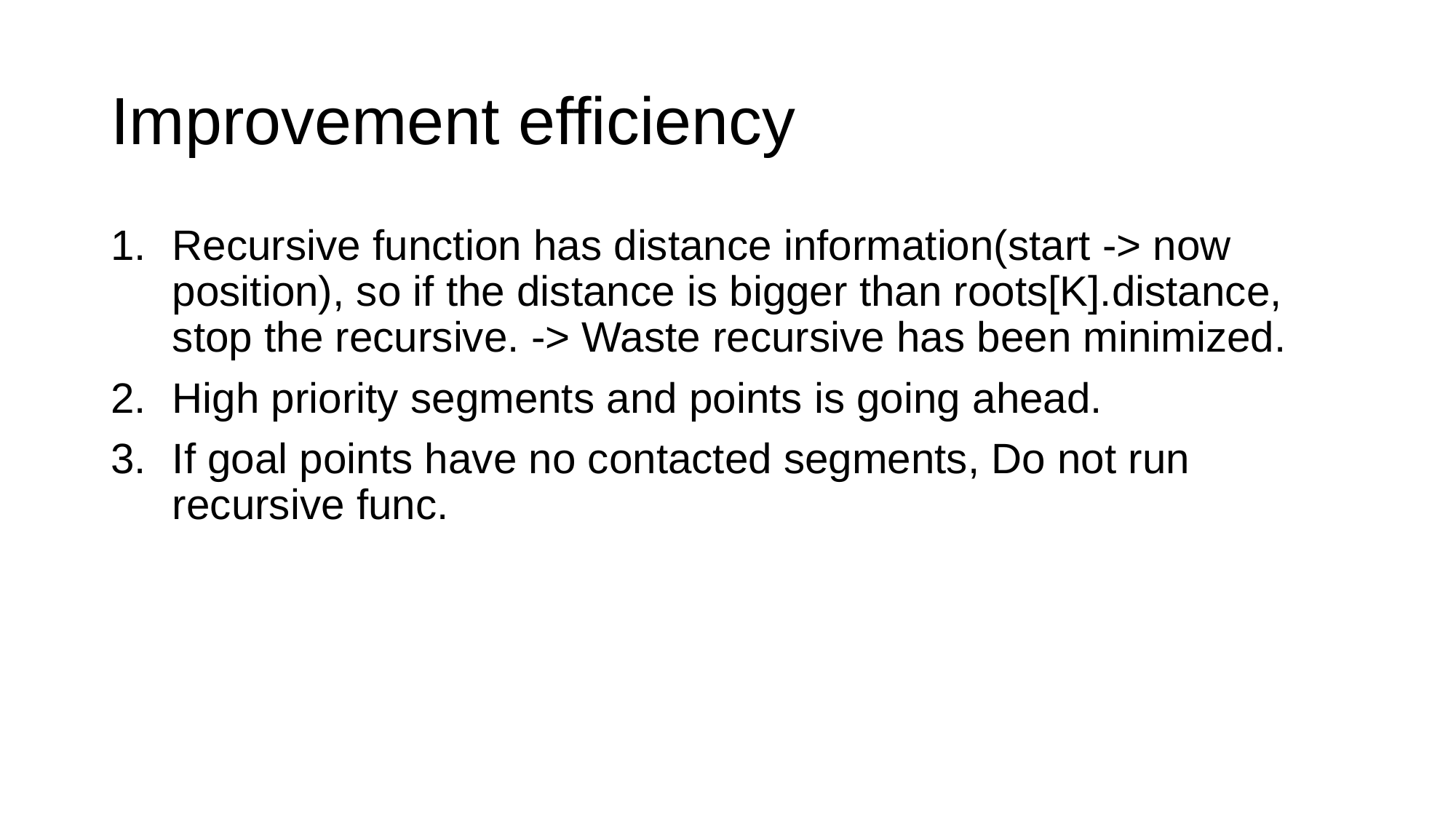

# Improvement efficiency
Recursive function has distance information(start -> now position), so if the distance is bigger than roots[K].distance, stop the recursive. -> Waste recursive has been minimized.
High priority segments and points is going ahead.
If goal points have no contacted segments, Do not run recursive func.